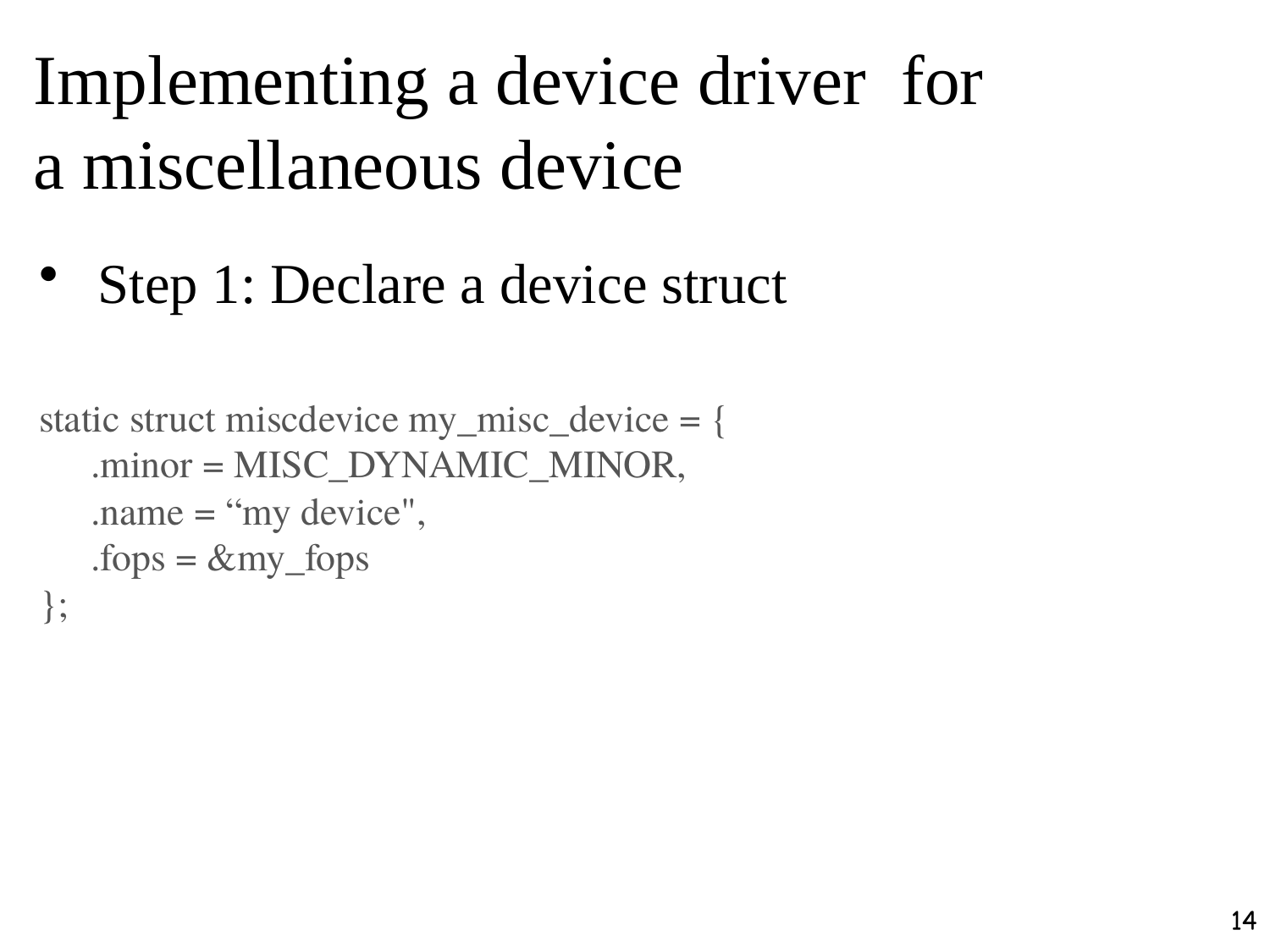

# Implementing a device driver  for
a miscellaneous device
 Step 1: Declare a device struct

static struct miscdevice my_misc_device = {
    .minor = MISC_DYNAMIC_MINOR,
    .name = “my device",
    .fops = &my_fops
};

14